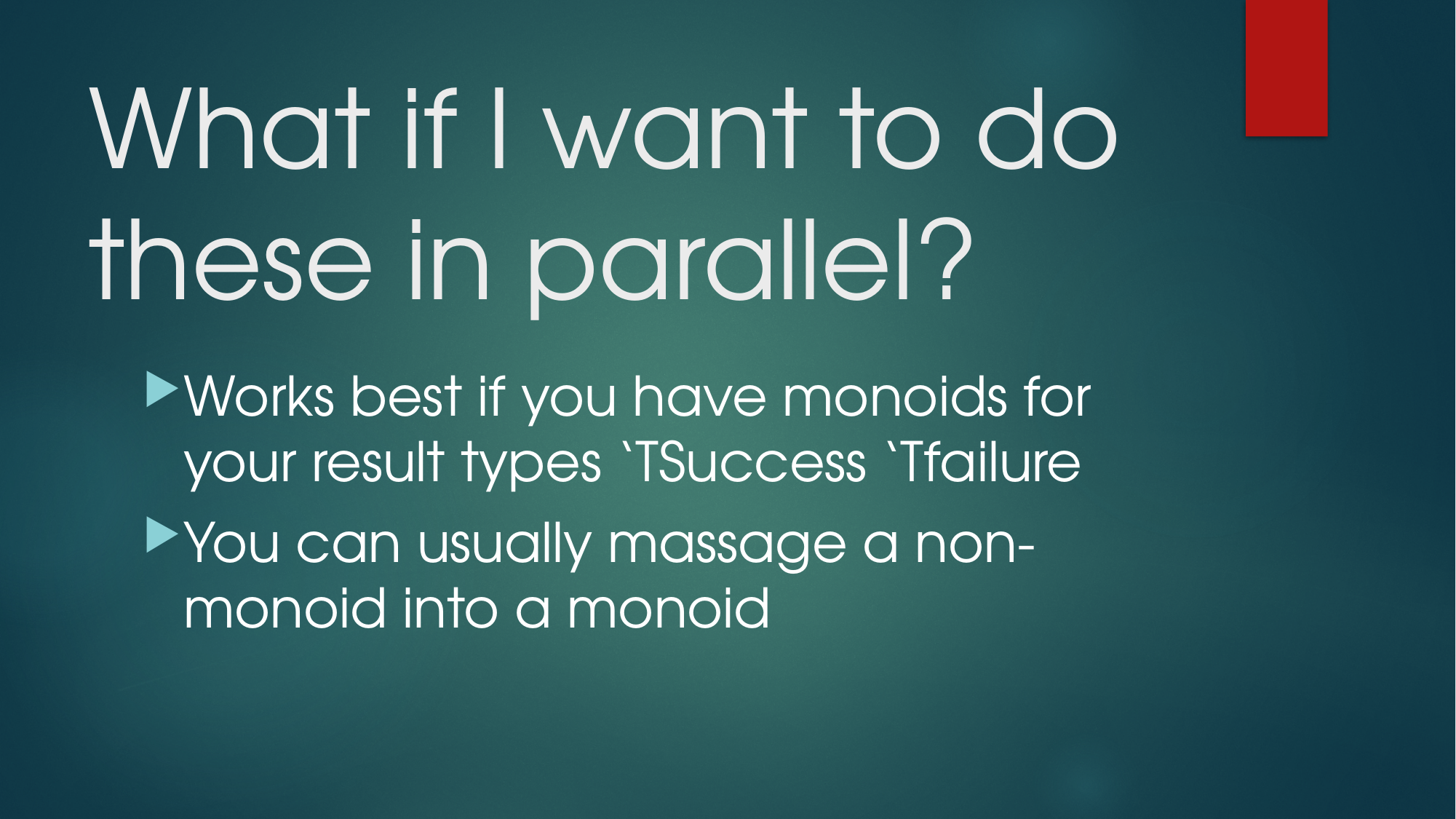

# What if I want to do these in parallel?
Works best if you have monoids for your result types ‘TSuccess ‘Tfailure
You can usually massage a non-monoid into a monoid